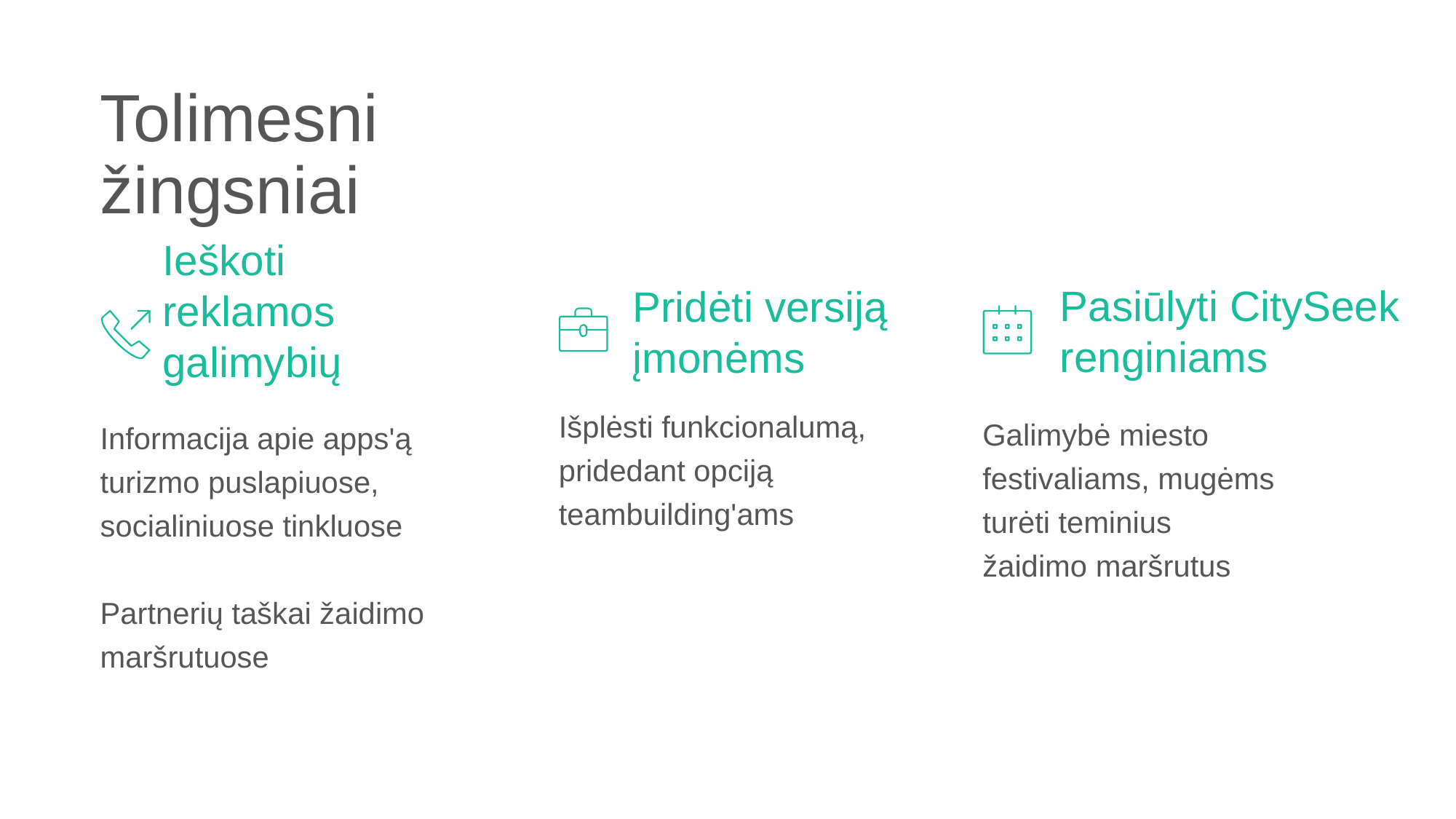

Tolimesni žingsniai
Pasiūlyti CitySeek renginiams
Pridėti versiją įmonėms
Ieškoti reklamos galimybių

Išplėsti funkcionalumą, pridedant opciją teambuilding'ams
Galimybė miesto festivaliams, mugėms turėti teminius žaidimo maršrutus
Informacija apie apps'ą turizmo puslapiuose, socialiniuose tinkluose
Partnerių taškai žaidimo maršrutuose